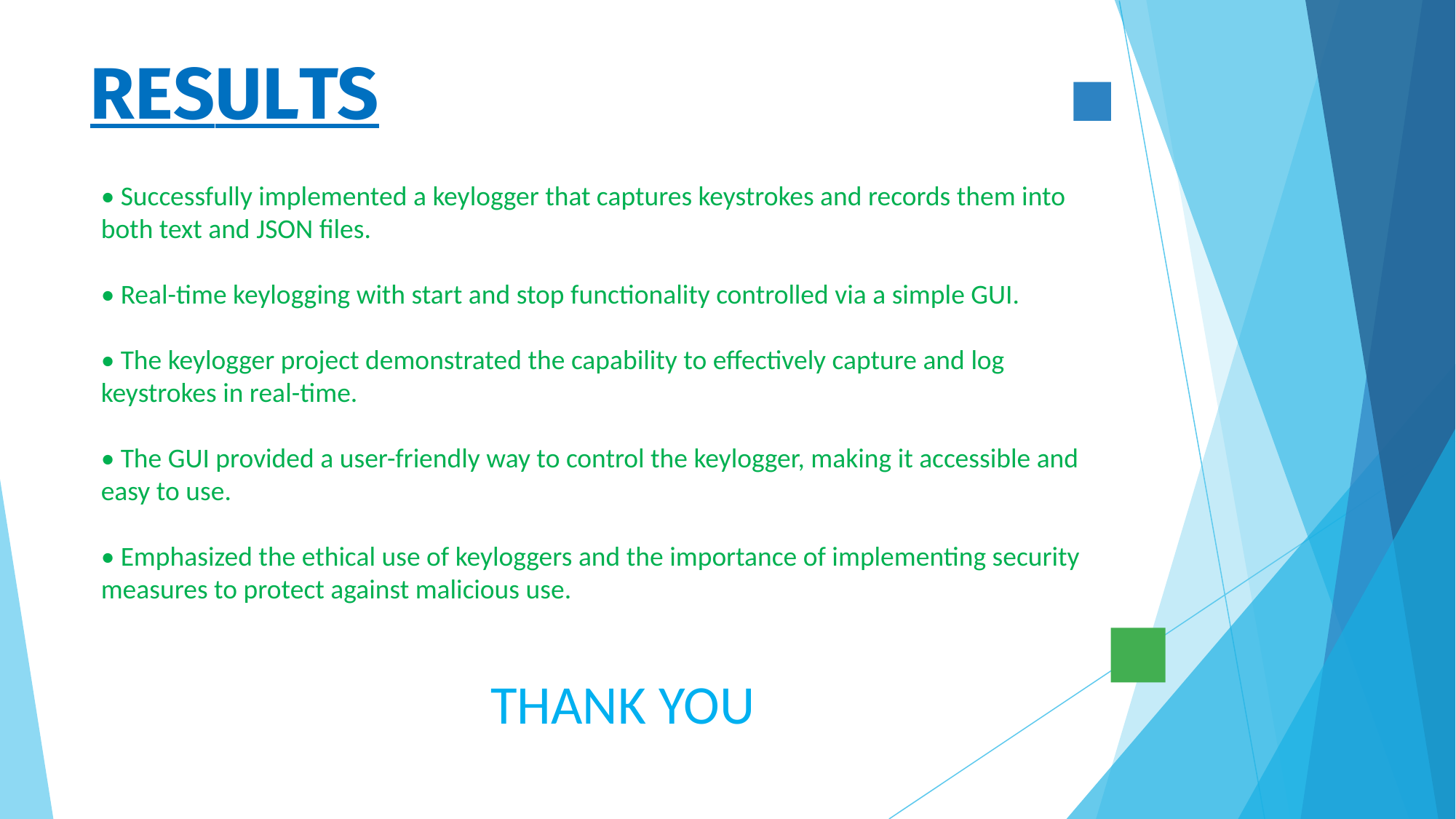

# RESULTS

• Successfully implemented a keylogger that captures keystrokes and records them into
both text and JSON files.

• Real-time keylogging with start and stop functionality controlled via a simple GUI.

• The keylogger project demonstrated the capability to effectively capture and log
keystrokes in real-time.

• The GUI provided a user-friendly way to control the keylogger, making it accessible and easy to use.

• Emphasized the ethical use of keyloggers and the importance of implementing security measures to protect against malicious use.

                                                               THANK YOU